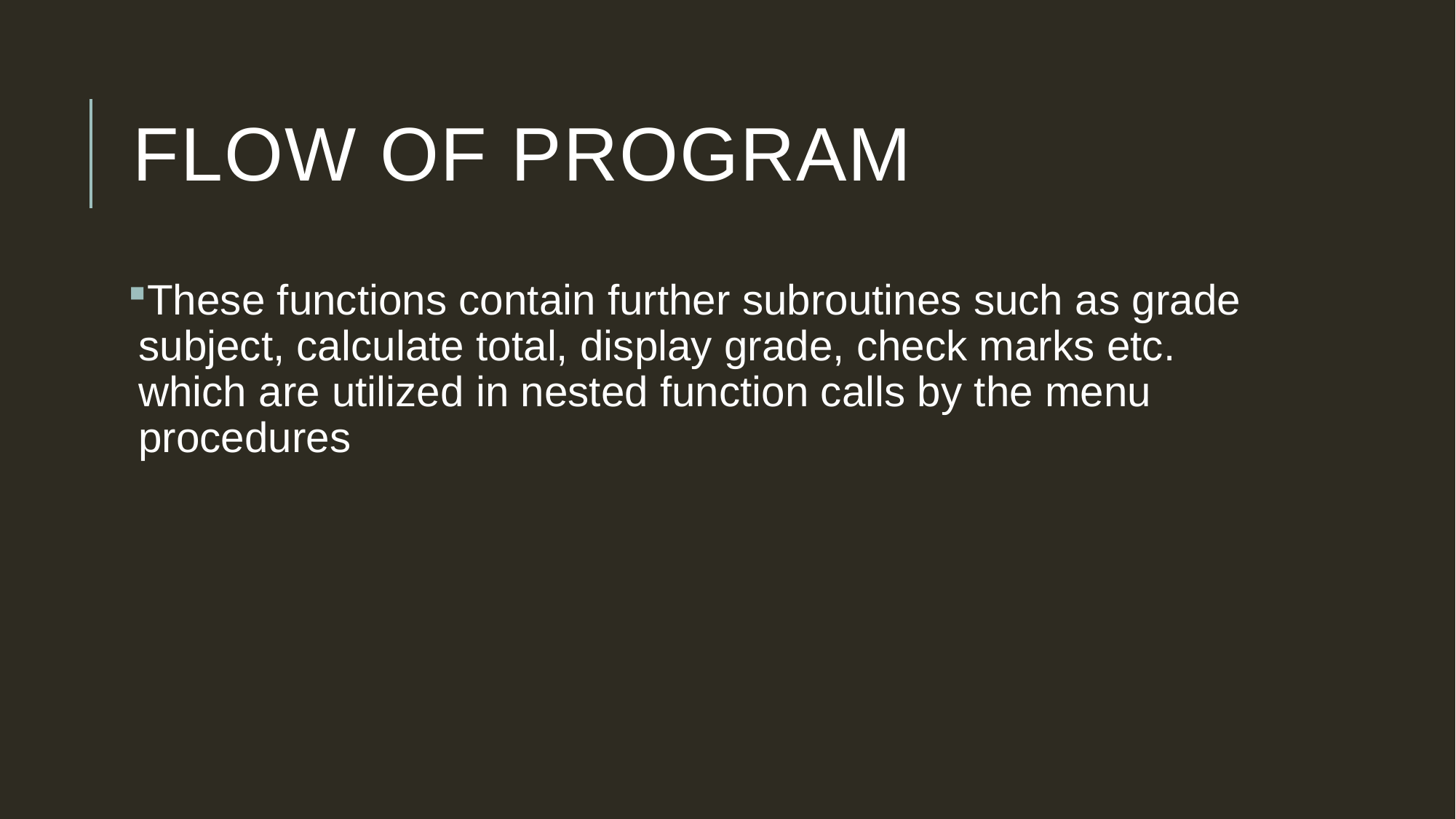

# FLOW OF PROGRAM
These functions contain further subroutines such as grade subject, calculate total, display grade, check marks etc. which are utilized in nested function calls by the menu procedures